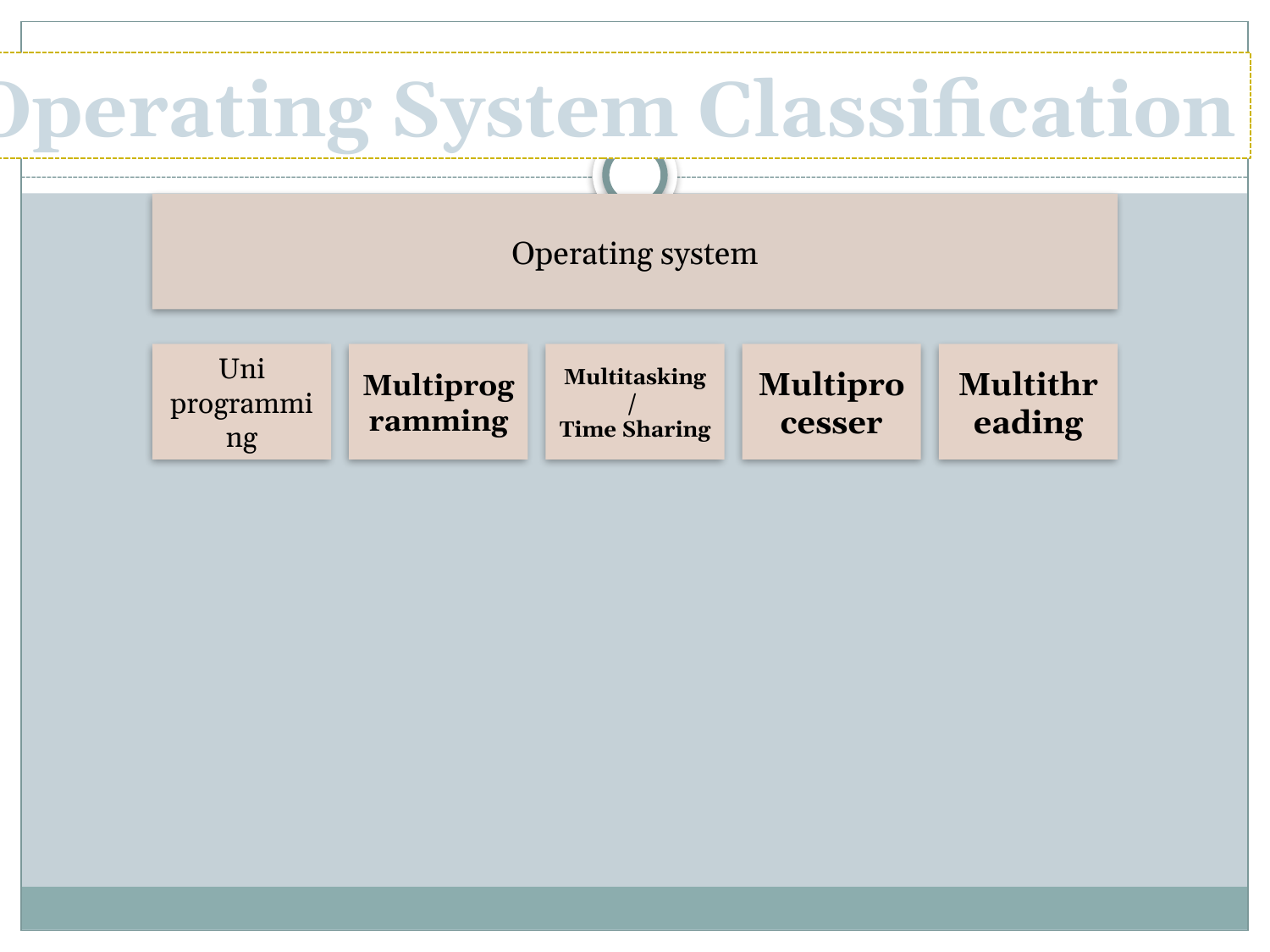

Operating System Classification
Operating system
Multiprogramming
Multitasking /
Time Sharing
Multiprocesser
Multithreading
Uni programming